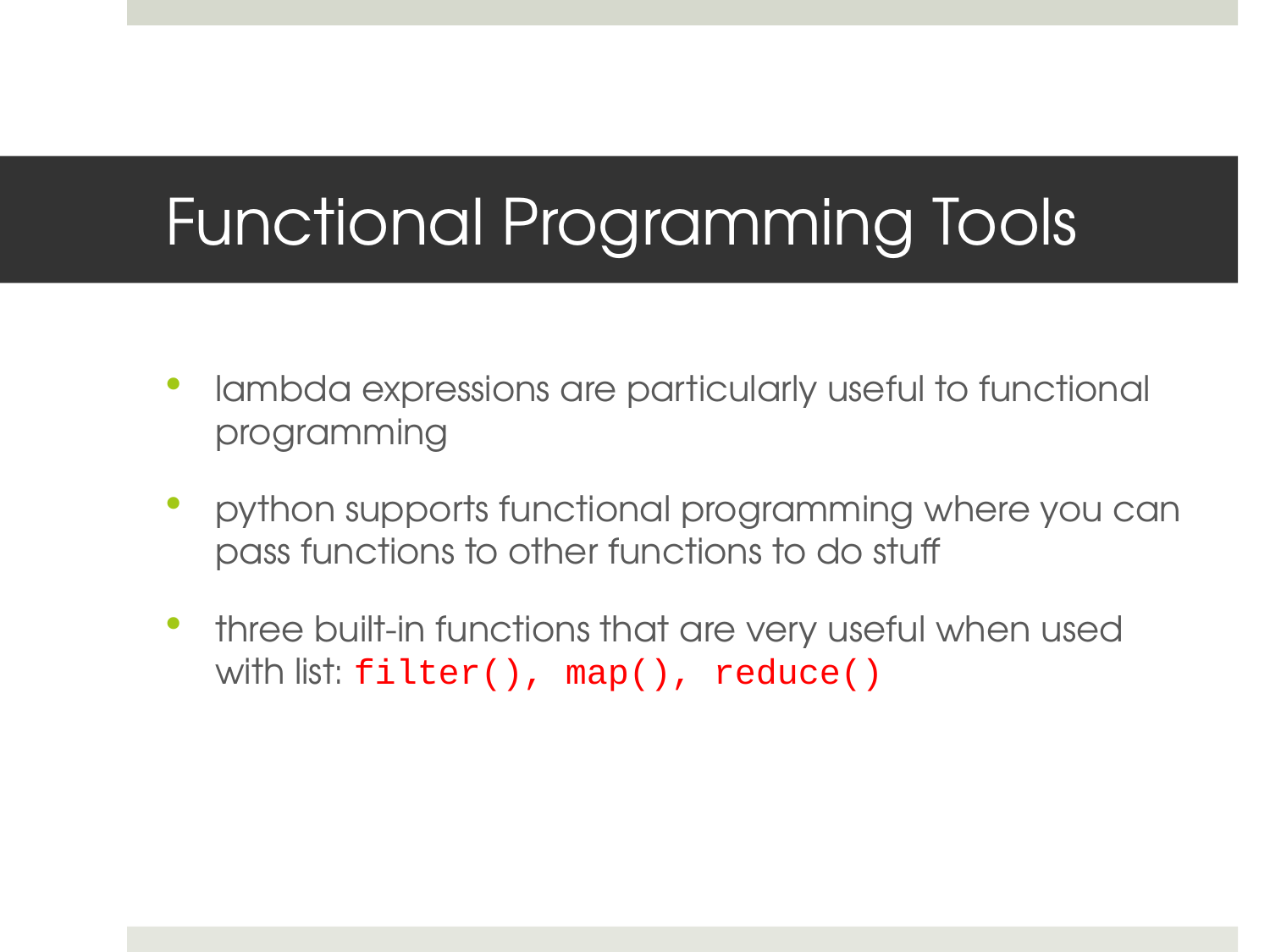

# Functional Programming Tools
lambda expressions are particularly useful to functional programming
python supports functional programming where you can pass functions to other functions to do stuff
three built-in functions that are very useful when used with list: filter(), map(), reduce()